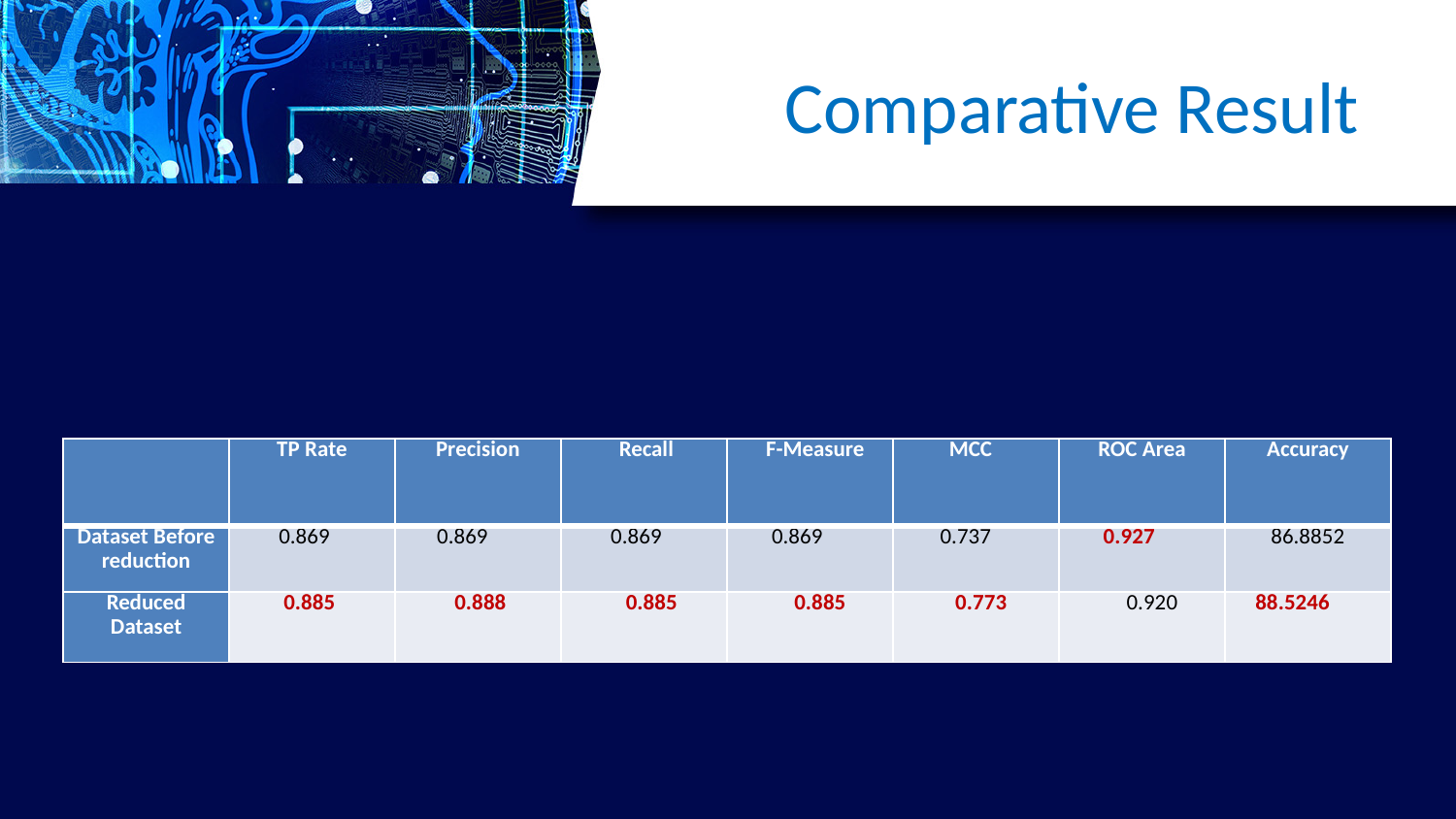

# Comparative Result

|  | TP Rate | Precision | Recall | F-Measure | MCC | ROC Area | Accuracy |
| --- | --- | --- | --- | --- | --- | --- | --- |
| Dataset Before reduction | 0.869 | 0.869 | 0.869 | 0.869 | 0.737 | 0.927 | 86.8852 |
| Reduced Dataset | 0.885 | 0.888 | 0.885 | 0.885 | 0.773 | 0.920 | 88.5246 |